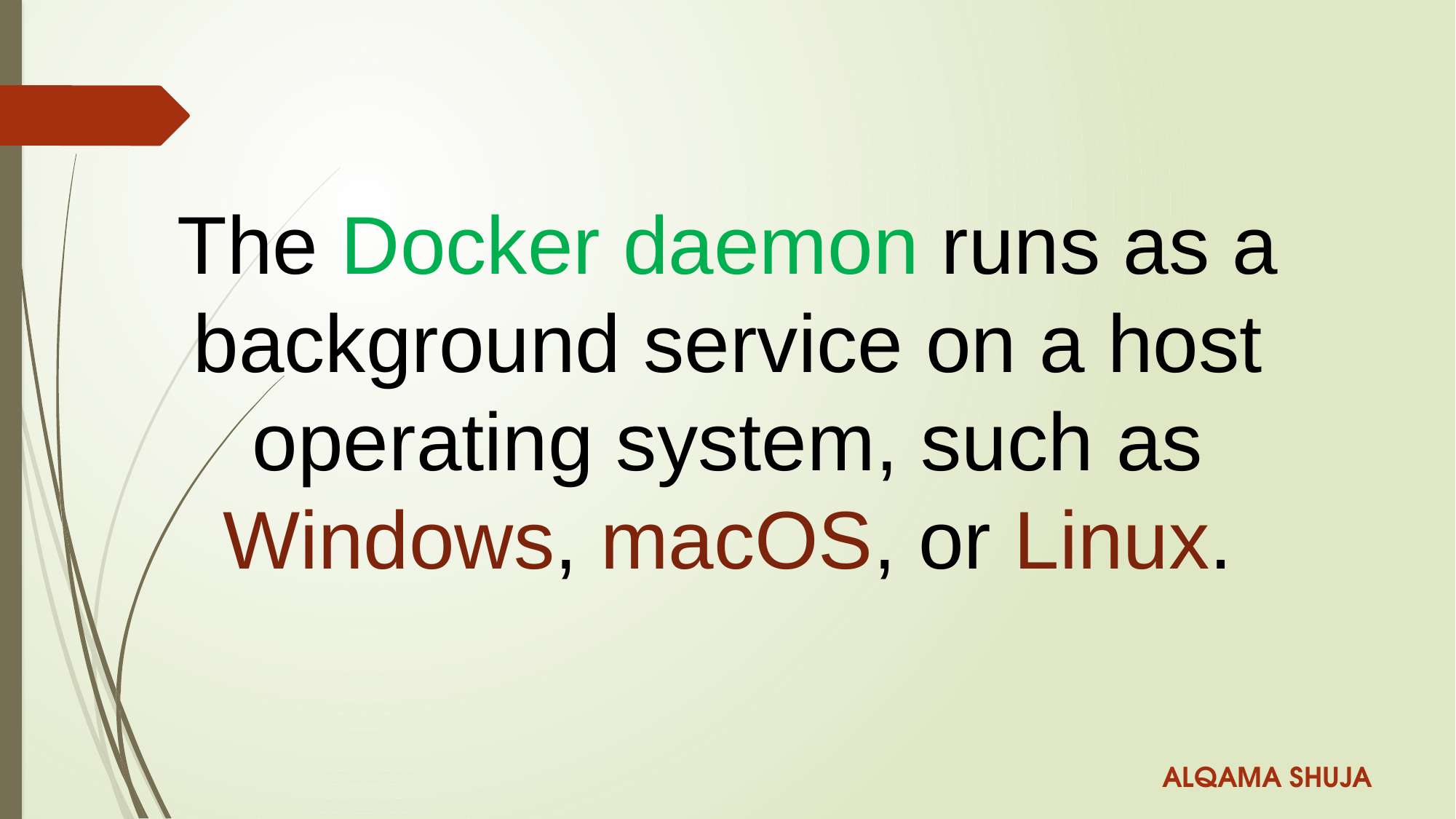

The Docker daemon runs as a background service on a host operating system, such as Windows, macOS, or Linux.
ALQAMA SHUJA